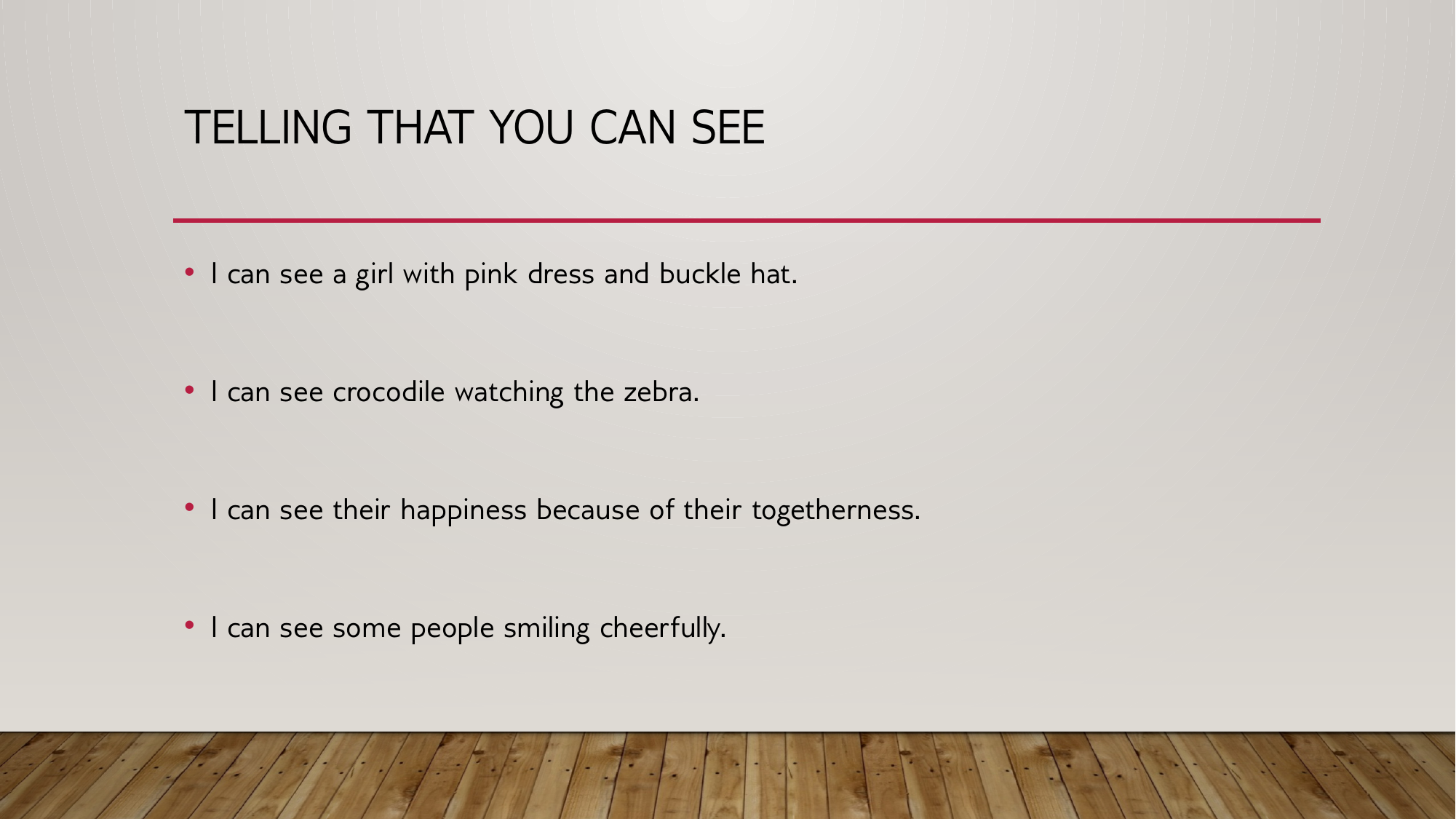

# Telling that you can see
I can see a girl with pink dress and buckle hat.

I can see crocodile watching the zebra.

I can see their happiness because of their togetherness.

I can see some people smiling cheerfully.